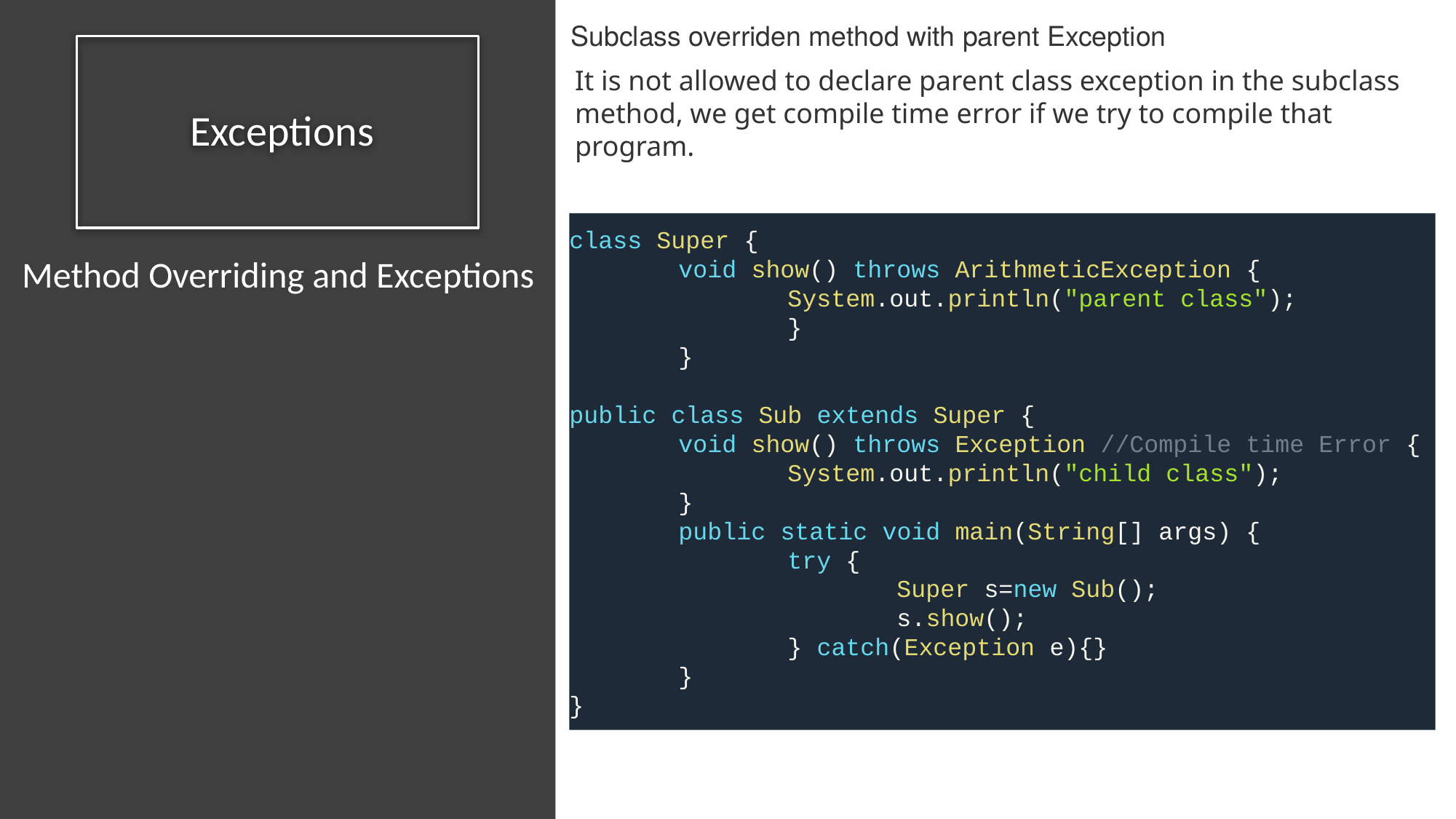

Subclass overriden method with parent Exception
# Exceptions
It is not allowed to declare parent class exception in the subclass method, we get compile time error if we try to compile that program.
class Super {
	void show() throws ArithmeticException {
		System.out.println("parent class");
		}
	}

public class Sub extends Super {
	void show() throws Exception //Compile time Error {
		System.out.println("child class");
	}
	public static void main(String[] args) {
		try {
			Super s=new Sub();
			s.show();
		} catch(Exception e){}
	}
}
Method Overriding and Exceptions